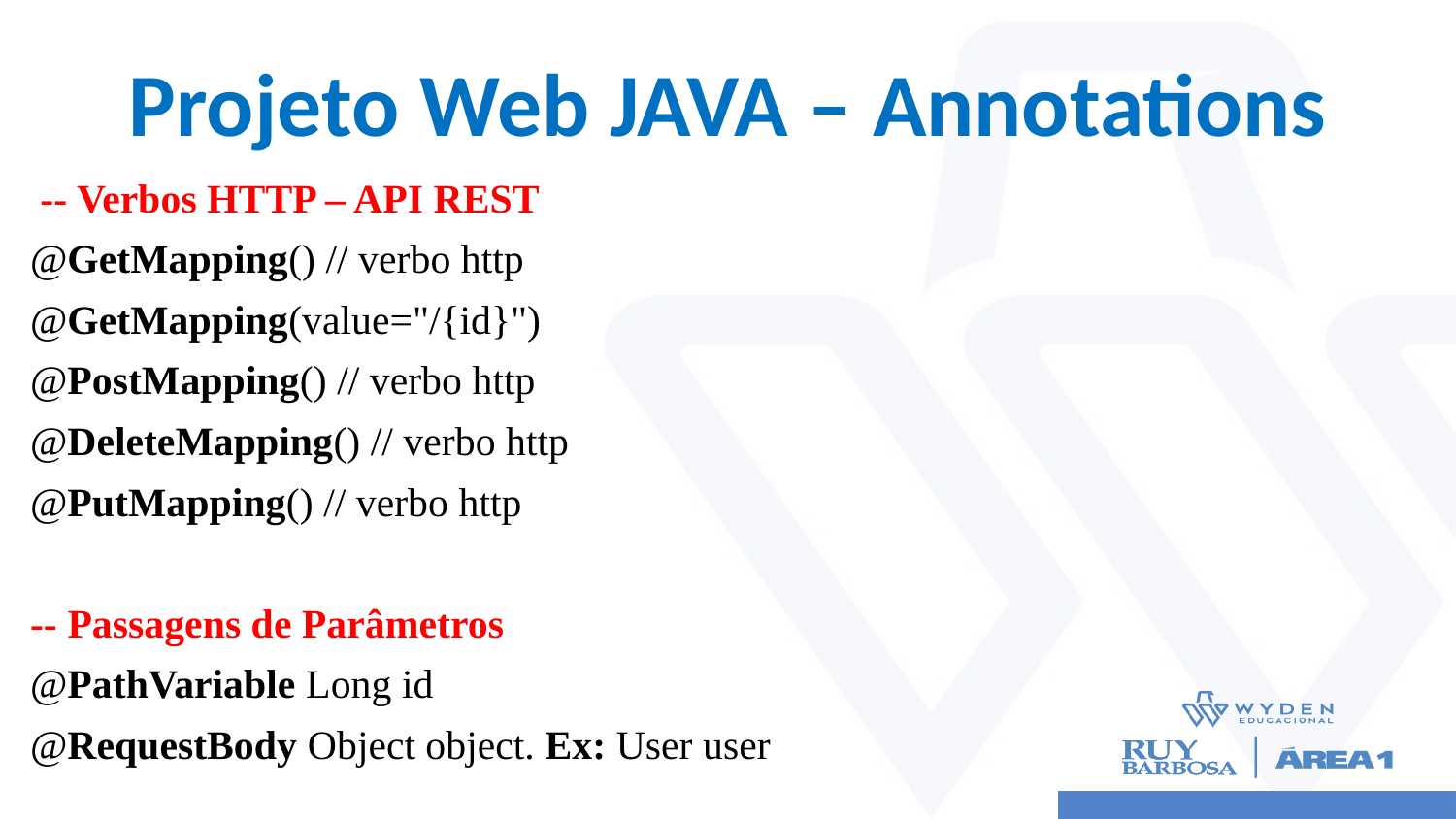

# Projeto Web JAVA – Annotations
 -- Verbos HTTP – API REST
@GetMapping() // verbo http
@GetMapping(value="/{id}")
@PostMapping() // verbo http
@DeleteMapping() // verbo http
@PutMapping() // verbo http

-- Passagens de Parâmetros
@PathVariable Long id
@RequestBody Object object. Ex: User user